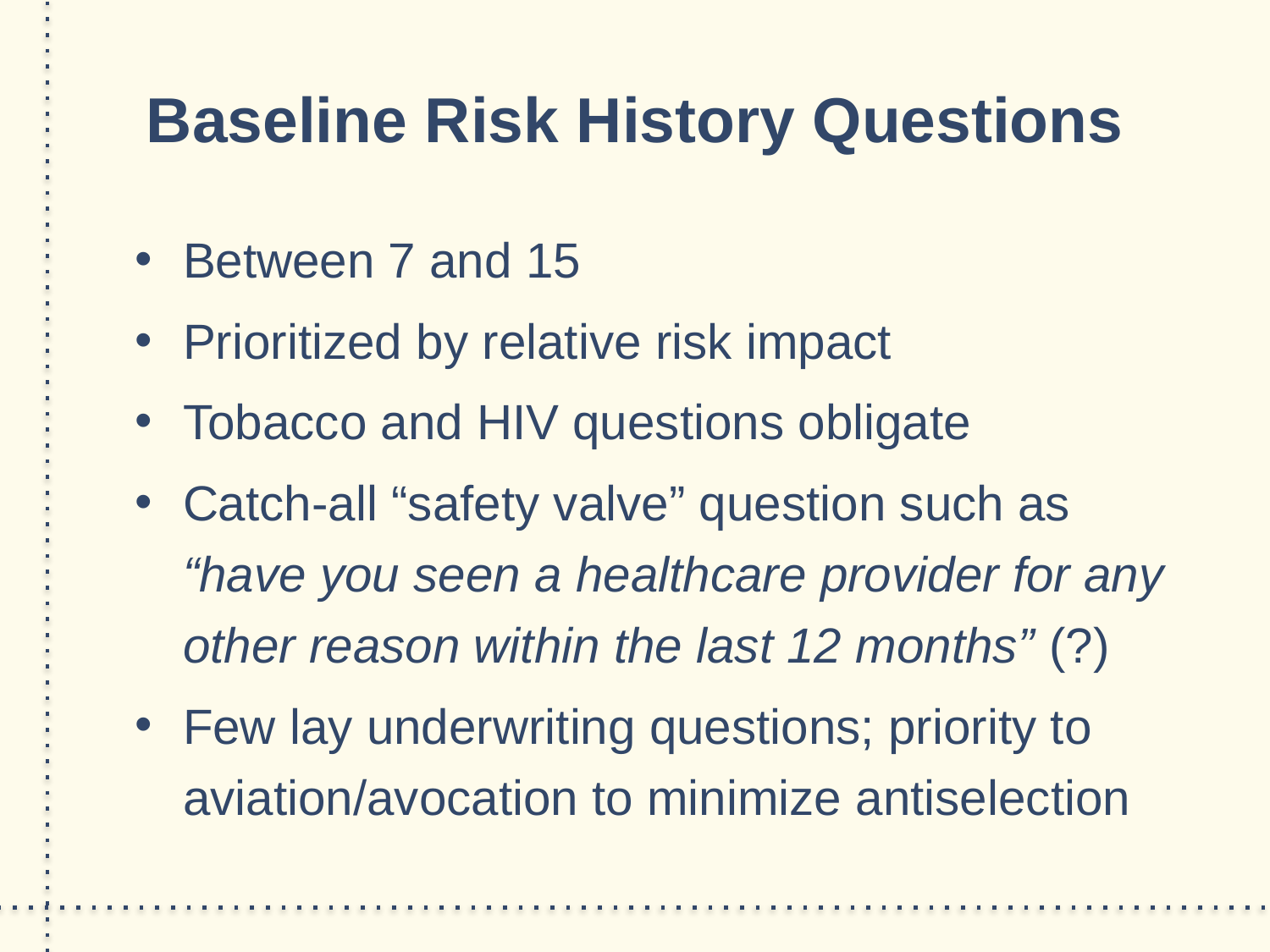

# Baseline Risk History Questions
Between 7 and 15
Prioritized by relative risk impact
Tobacco and HIV questions obligate
Catch-all “safety valve” question such as “have you seen a healthcare provider for any other reason within the last 12 months” (?)
Few lay underwriting questions; priority to aviation/avocation to minimize antiselection